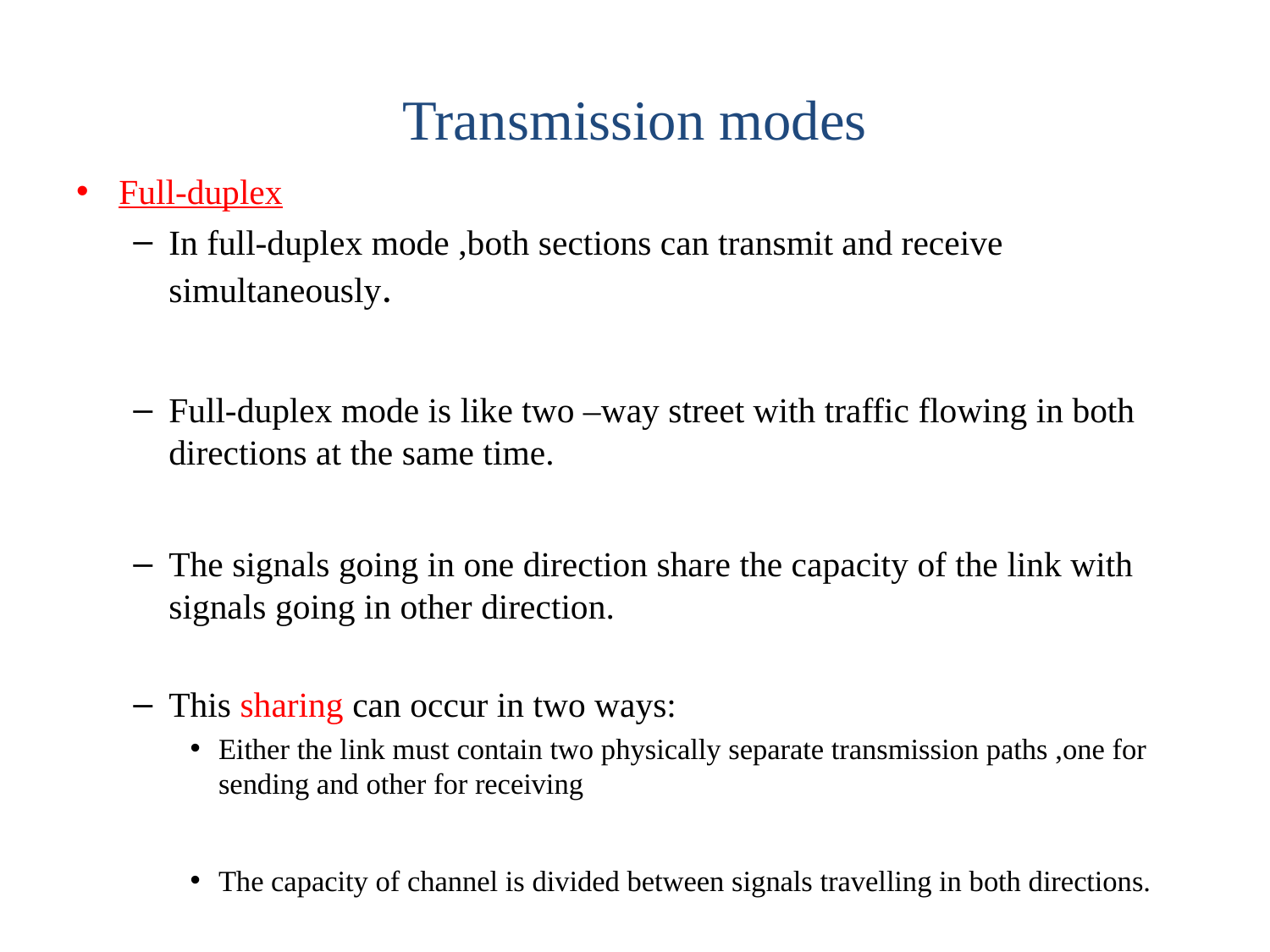

# Transmission modes
Full-duplex
In full-duplex mode ,both sections can transmit and receive simultaneously.

Full-duplex mode is like two –way street with traffic flowing in both directions at the same time.

The signals going in one direction share the capacity of the link with signals going in other direction.

This sharing can occur in two ways:
Either the link must contain two physically separate transmission paths ,one for sending and other for receiving

The capacity of channel is divided between signals travelling in both directions.